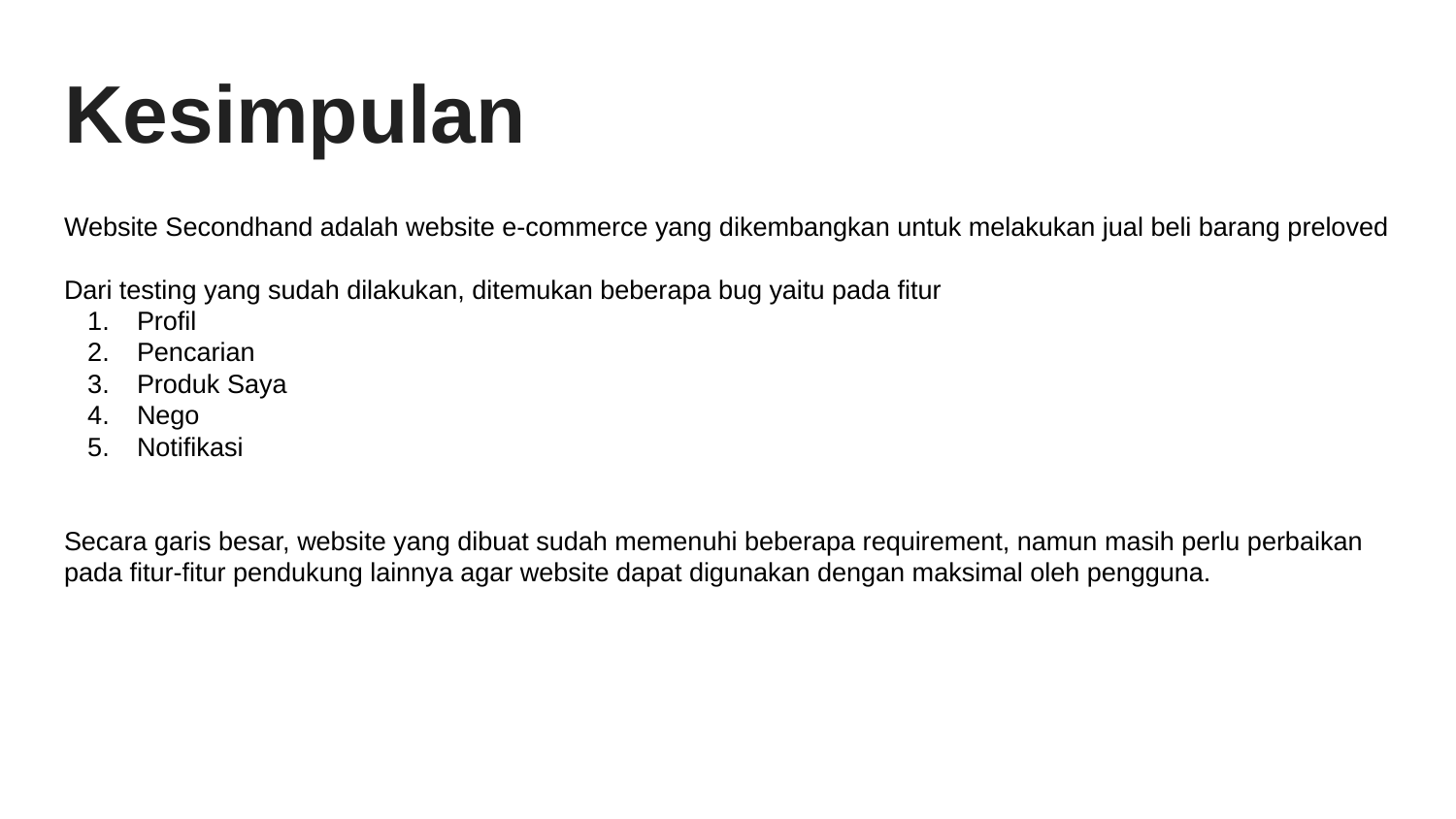

# Kesimpulan
Website Secondhand adalah website e-commerce yang dikembangkan untuk melakukan jual beli barang preloved

Dari testing yang sudah dilakukan, ditemukan beberapa bug yaitu pada fitur
Profil
Pencarian
Produk Saya
Nego
Notifikasi

Secara garis besar, website yang dibuat sudah memenuhi beberapa requirement, namun masih perlu perbaikan pada fitur-fitur pendukung lainnya agar website dapat digunakan dengan maksimal oleh pengguna.